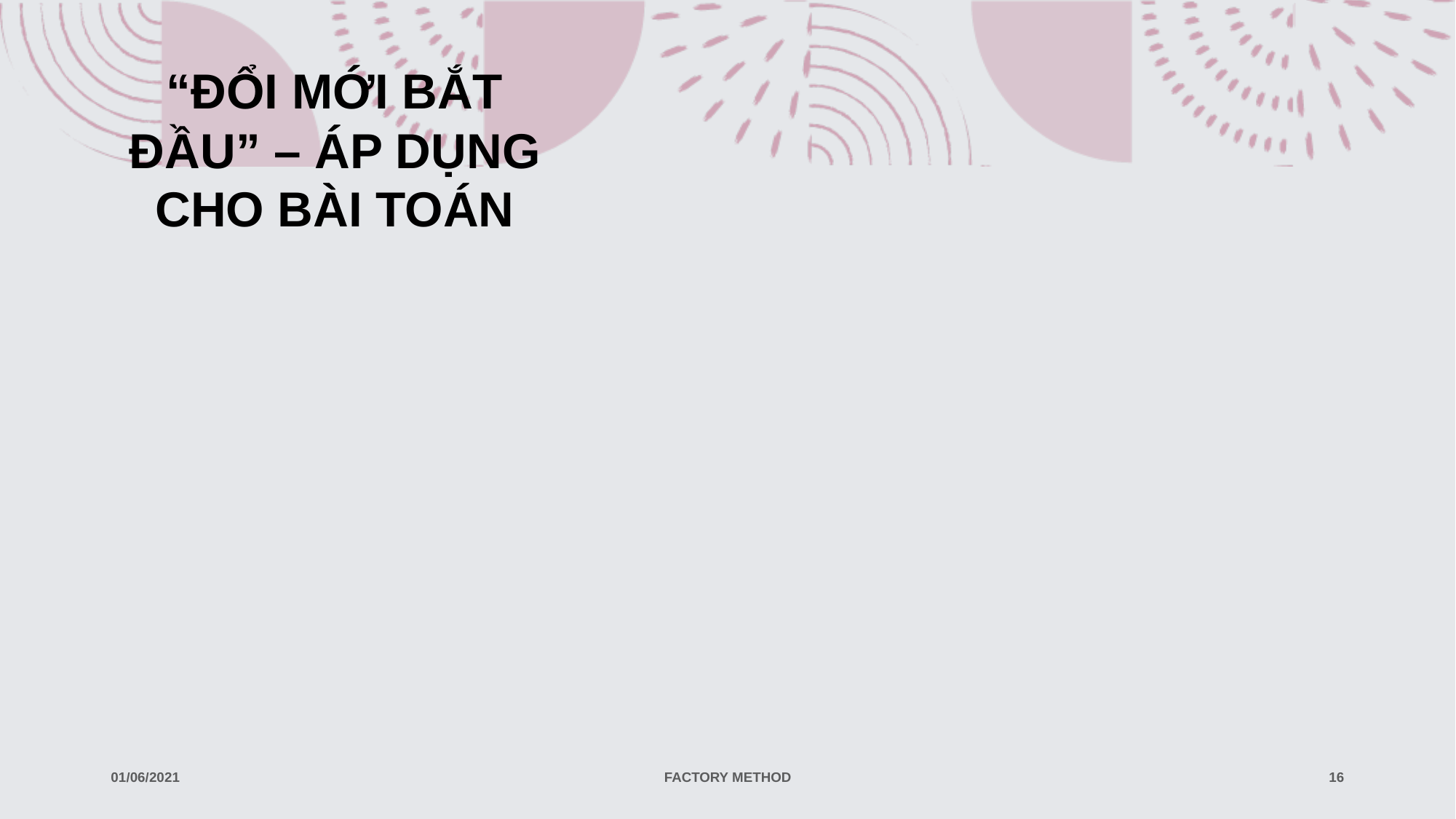

# “ĐỔI MỚI BẮT ĐẦU” – ÁP DỤNG CHO BÀI TOÁN

01/06/2021
FACTORY METHOD
16